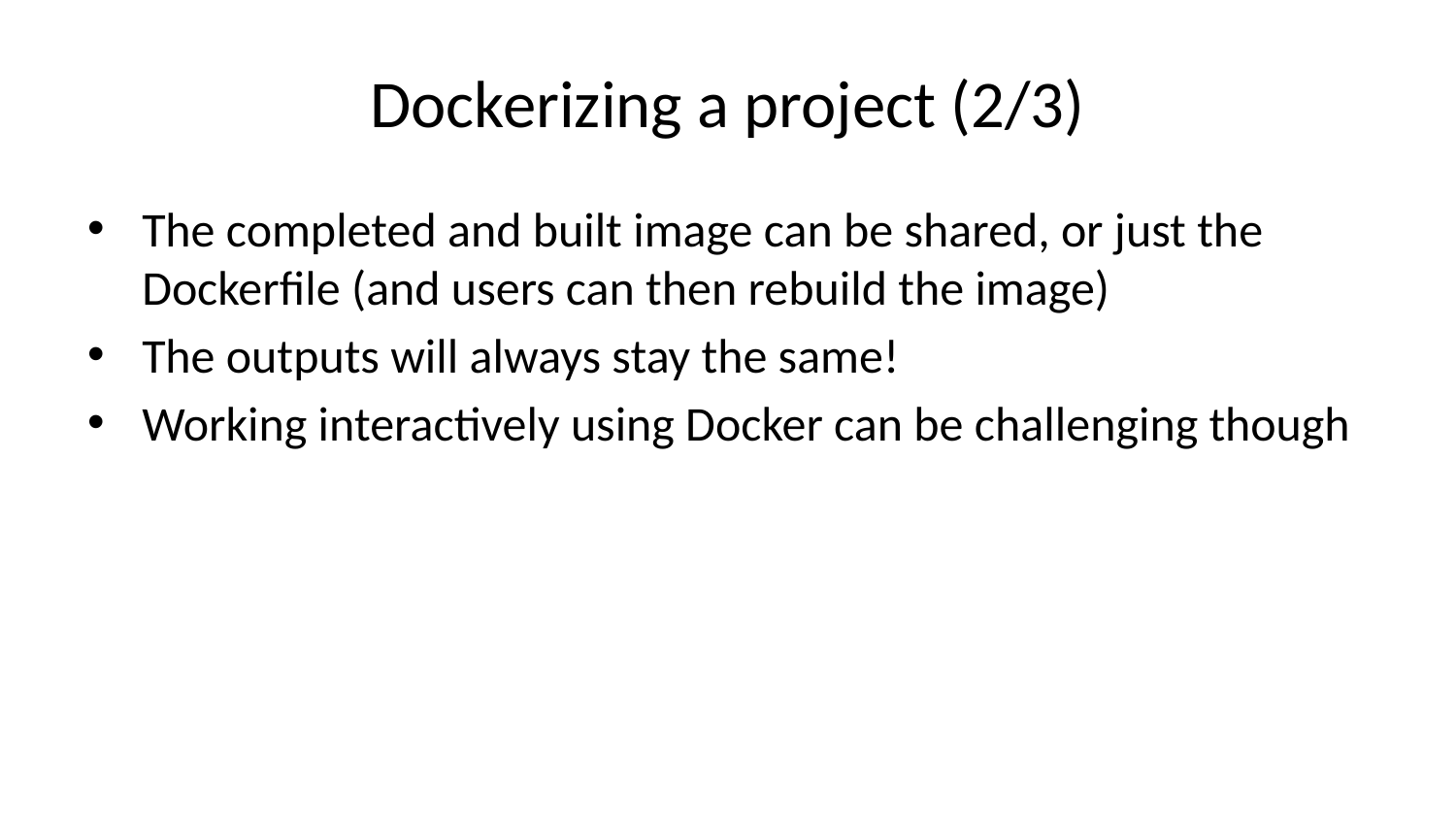

# Dockerizing a project (2/3)
The completed and built image can be shared, or just the Dockerfile (and users can then rebuild the image)
The outputs will always stay the same!
Working interactively using Docker can be challenging though